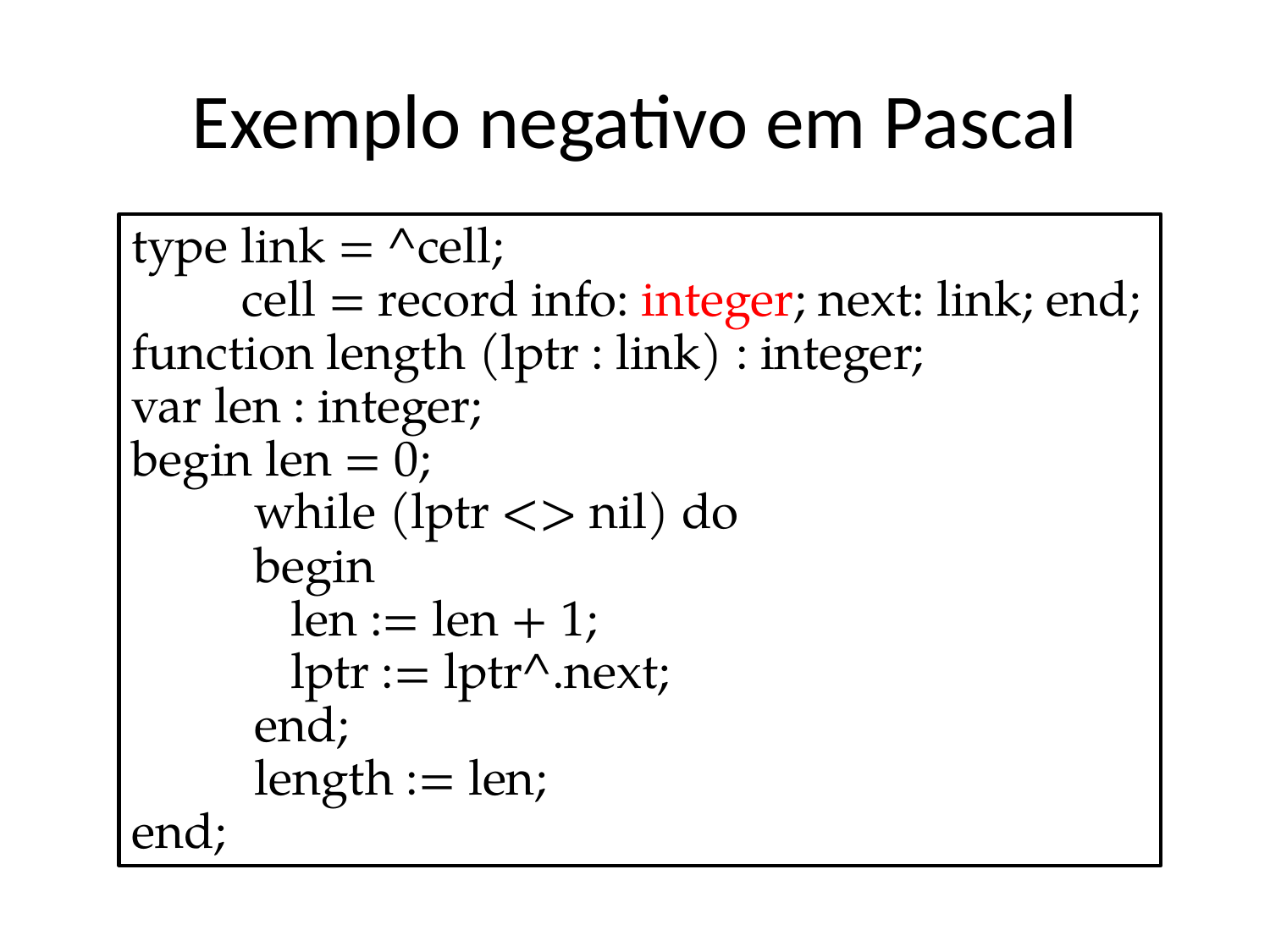

# Exemplo negativo em Pascal

type link = ^cell;
         cell = record info: integer; next: link; end;
function length (lptr : link) : integer;
var len : integer;
begin len = 0;
          while (lptr <> nil) do
          begin
             len := len + 1;
             lptr := lptr^.next;
          end;
          length := len;
end;